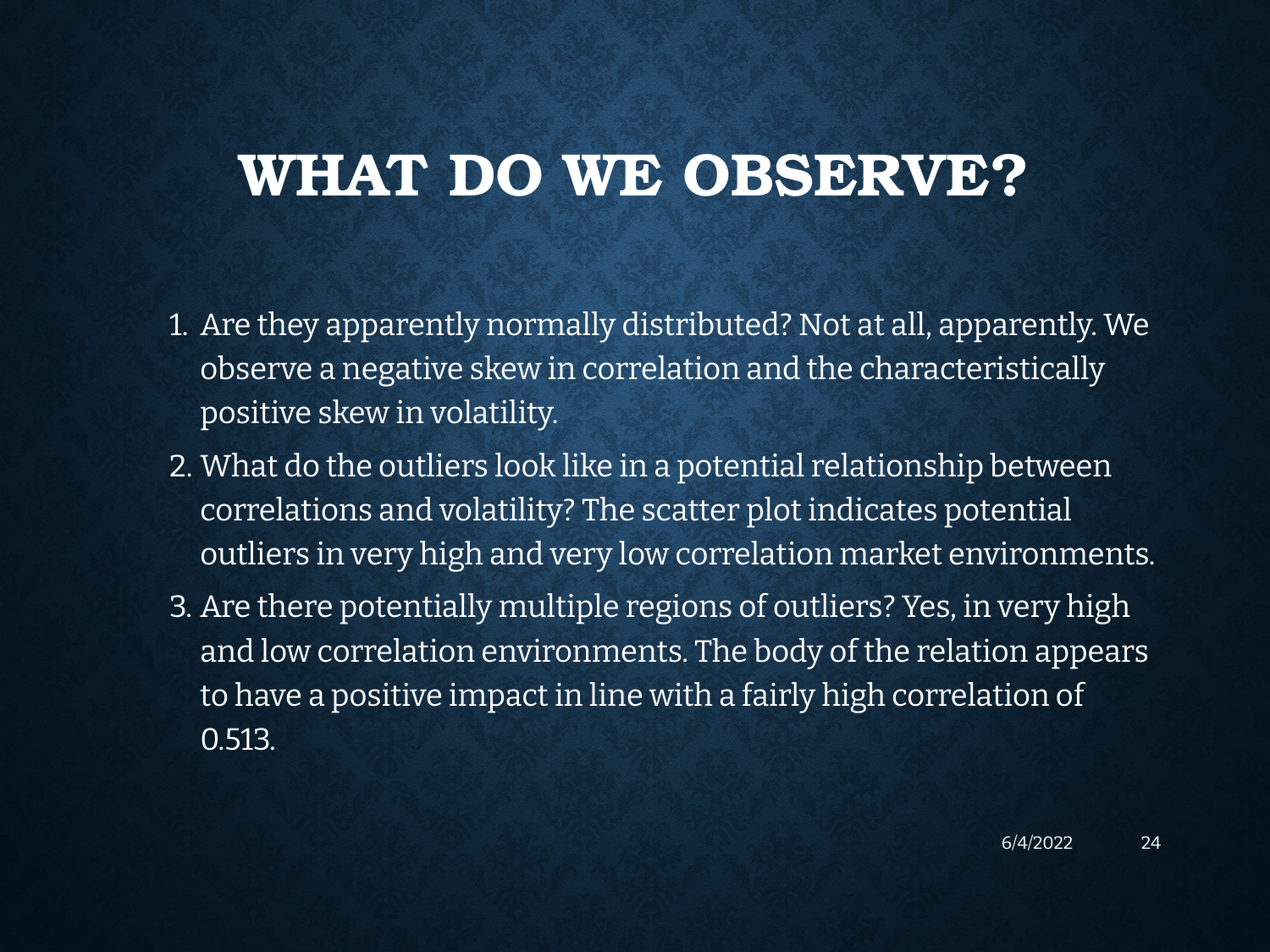

# What do we observe?
Are they apparently normally distributed? Not at all, apparently. We observe a negative skew in correlation and the characteristically positive skew in volatility.
What do the outliers look like in a potential relationship between correlations and volatility? The scatter plot indicates potential outliers in very high and very low correlation market environments.
Are there potentially multiple regions of outliers? Yes, in very high and low correlation environments. The body of the relation appears to have a positive impact in line with a fairly high correlation of 0.513.
6/4/2022
24